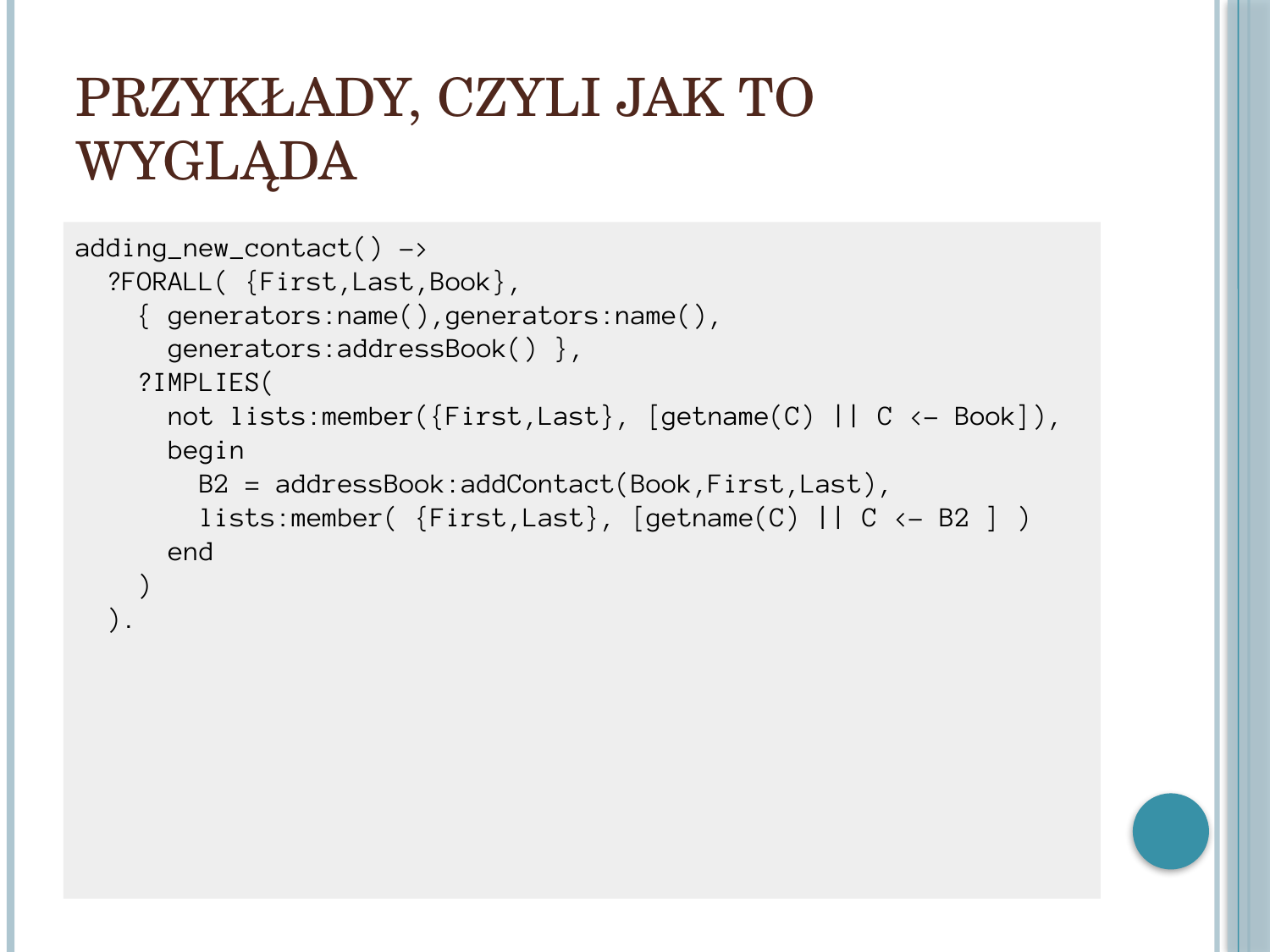

# Przykłady, czyli jak to wygląda
adding_new_contact() ->
  ?FORALL( {First,Last,Book},
    { generators:name(),generators:name(),
      generators:addressBook() },
    ?IMPLIES(
      not lists:member({First,Last}, [getname(C) || C <- Book]),
      begin
        B2 = addressBook:addContact(Book,First,Last),
        lists:member( {First,Last}, [getname(C) || C <- B2 ] )
      end
    )
  ).